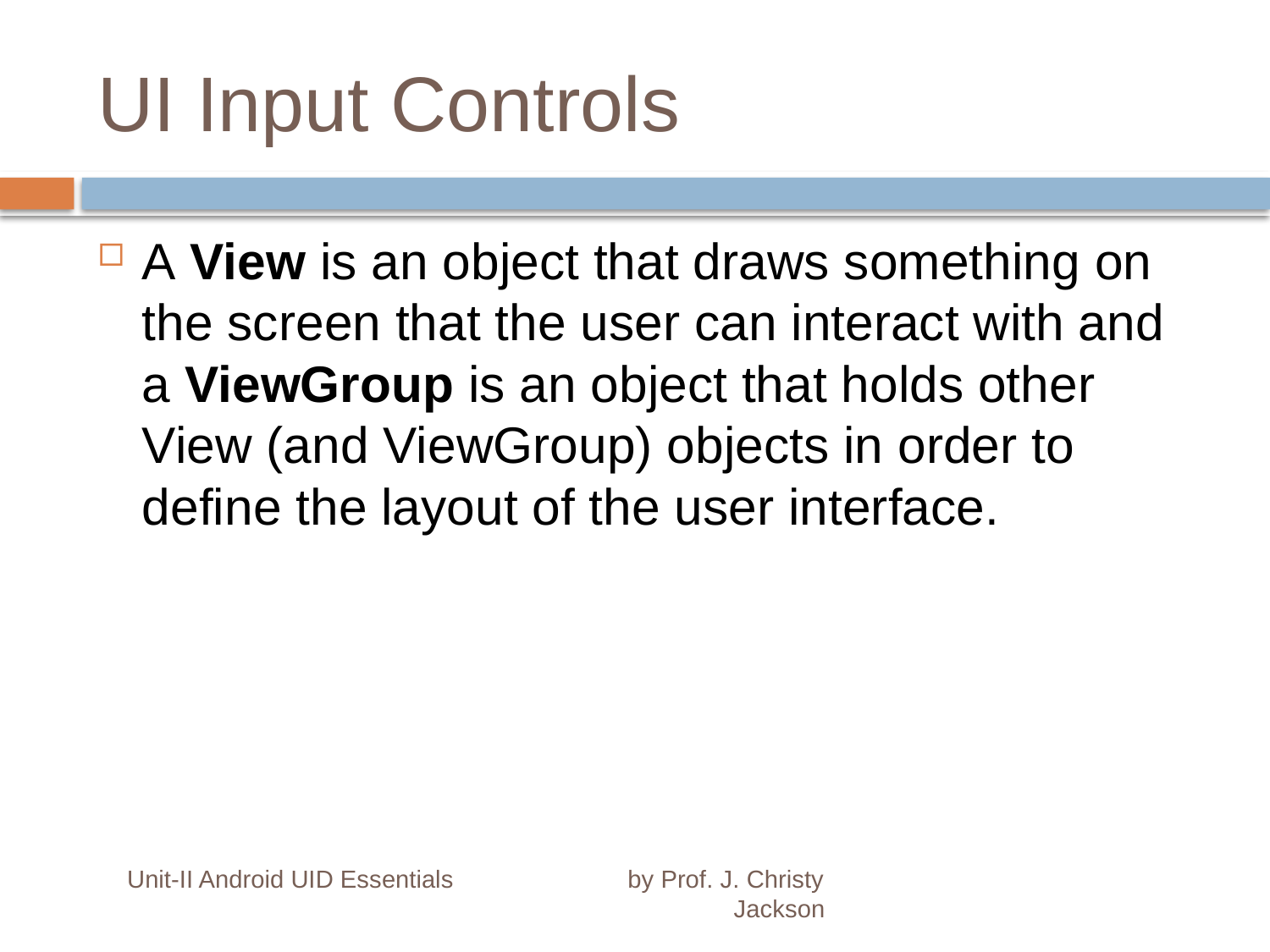

# UI Input Controls
A View is an object that draws something on the screen that the user can interact with and a ViewGroup is an object that holds other View (and ViewGroup) objects in order to define the layout of the user interface.
Unit-II Android UID Essentials                         by Prof. J. Christy Jackson